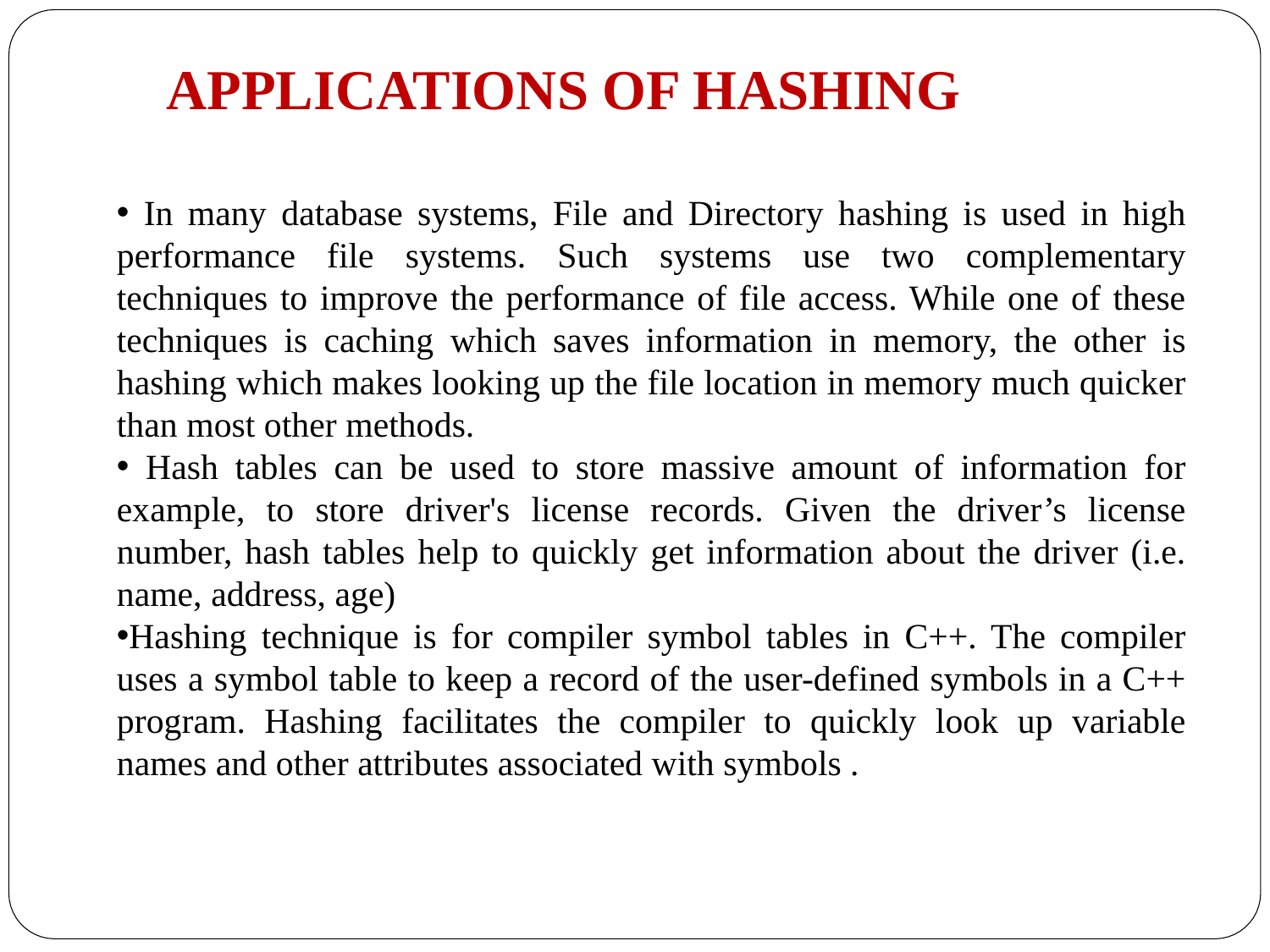

# APPLICATIONS OF HASHING
 In many database systems, File and Directory hashing is used in high performance file systems. Such systems use two complementary techniques to improve the performance of file access. While one of these techniques is caching which saves information in memory, the other is hashing which makes looking up the file location in memory much quicker than most other methods.
 Hash tables can be used to store massive amount of information for example, to store driver's license records. Given the driver’s license number, hash tables help to quickly get information about the driver (i.e. name, address, age)
Hashing technique is for compiler symbol tables in C++. The compiler uses a symbol table to keep a record of the user-defined symbols in a C++ program. Hashing facilitates the compiler to quickly look up variable names and other attributes associated with symbols .